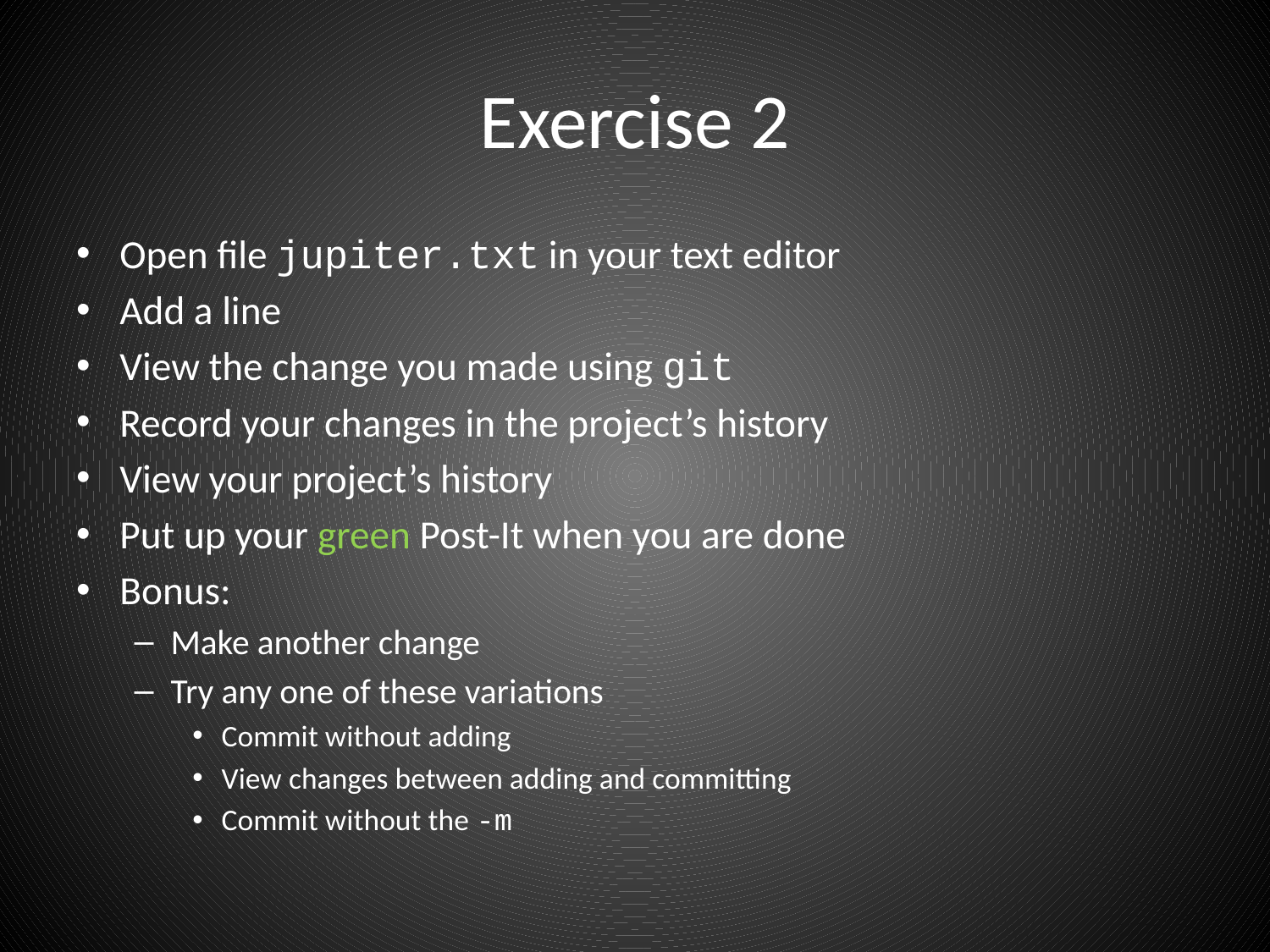

# Exercise 2
Open file jupiter.txt in your text editor
Add a line
View the change you made using git
Record your changes in the project’s history
View your project’s history
Put up your green Post-It when you are done
Bonus:
Make another change
Try any one of these variations
Commit without adding
View changes between adding and committing
Commit without the -m